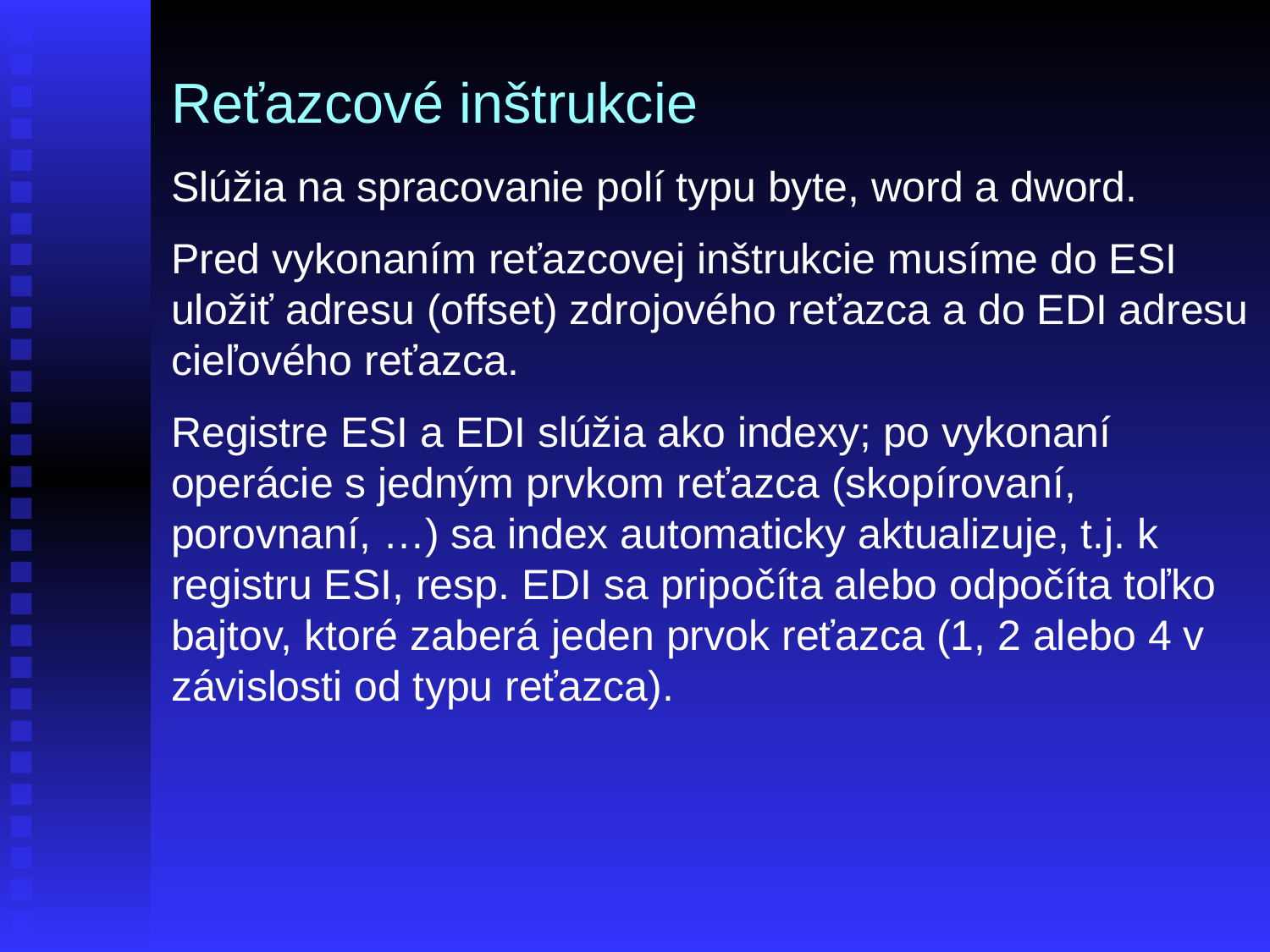

# Reťazcové inštrukcie
Slúžia na spracovanie polí typu byte, word a dword.
Pred vykonaním reťazcovej inštrukcie musíme do ESI uložiť adresu (offset) zdrojového reťazca a do EDI adresu cieľového reťazca.
Registre ESI a EDI slúžia ako indexy; po vykonaní operácie s jedným prvkom reťazca (skopírovaní, porovnaní, …) sa index automaticky aktualizuje, t.j. k registru ESI, resp. EDI sa pripočíta alebo odpočíta toľko bajtov, ktoré zaberá jeden prvok reťazca (1, 2 alebo 4 v závislosti od typu reťazca).